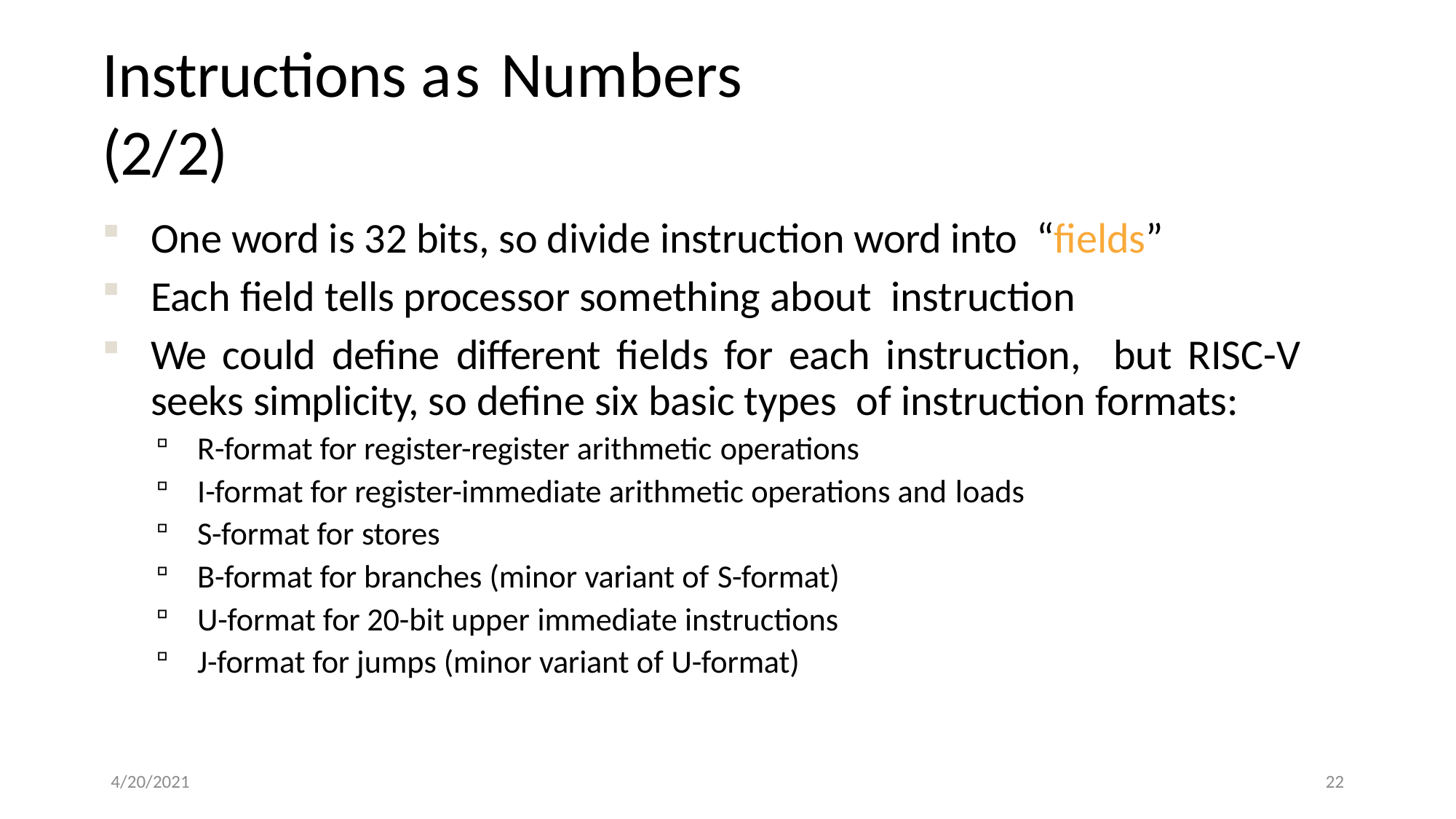

# Instructions as Numbers (2/2)
One word is 32 bits, so divide instruction word into  “fields”
Each field tells processor something about  instruction
We could define different fields for each instruction,  but RISC-V seeks simplicity, so define six basic types  of instruction formats:
R-format for register-register arithmetic operations
I-format for register-immediate arithmetic operations and loads
S-format for stores
B-format for branches (minor variant of S-format)
U-format for 20-bit upper immediate instructions
J-format for jumps (minor variant of U-format)
4/20/2021
22